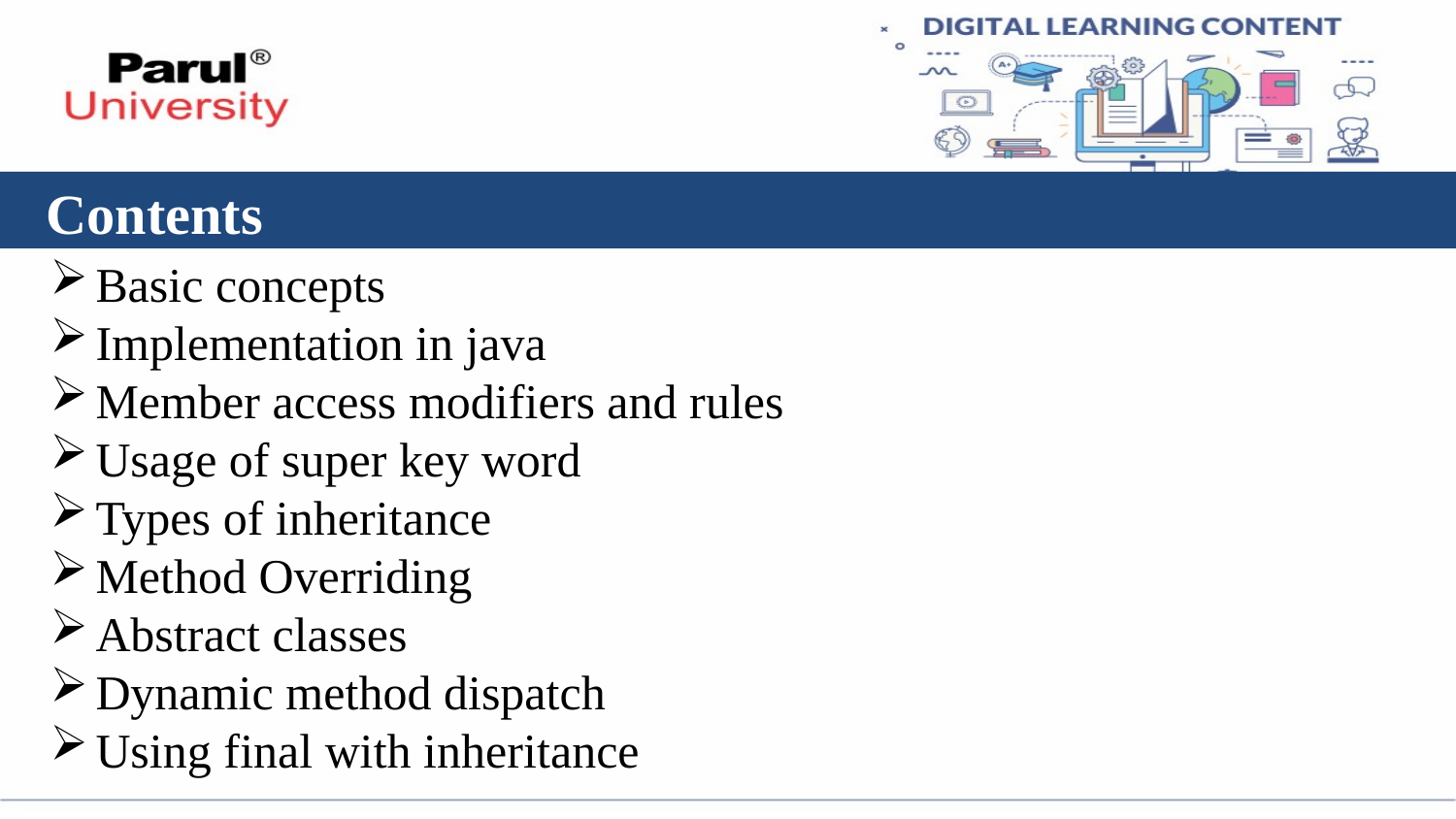

# Contents
Basic concepts
Implementation in java
Member access modifiers and rules
Usage of super key word
Types of inheritance
Method Overriding
Abstract classes
Dynamic method dispatch
Using final with inheritance